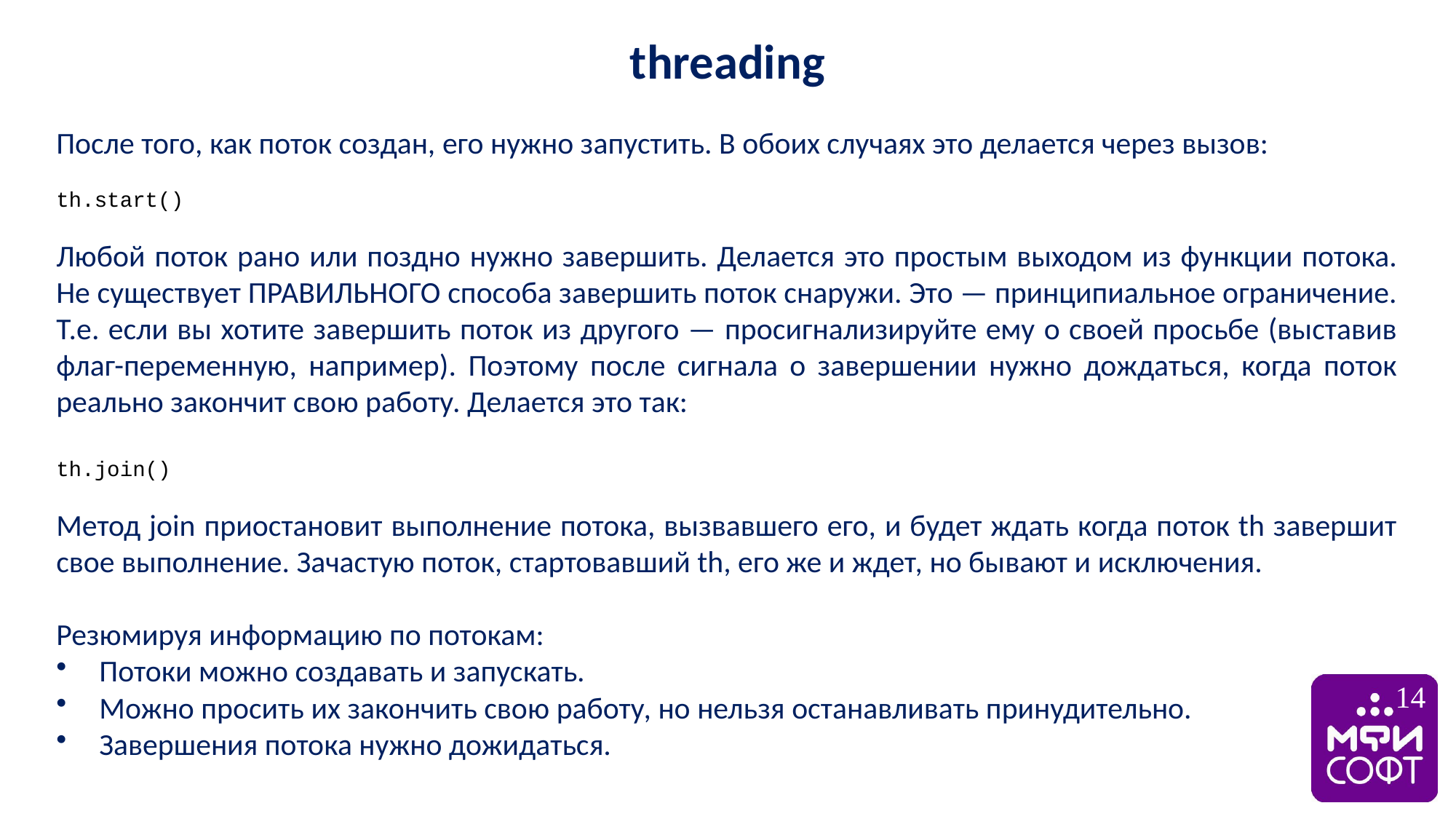

threading
После того, как поток создан, его нужно запустить. В обоих случаях это делается через вызов:

th.start()

Любой поток рано или поздно нужно завершить. Делается это простым выходом из функции потока. Не существует ПРАВИЛЬНОГО способа завершить поток снаружи. Это — принципиальное ограничение. Т.е. если вы хотите завершить поток из другого — просигнализируйте ему о своей просьбе (выставив флаг-переменную, например). Поэтому после сигнала о завершении нужно дождаться, когда поток реально закончит свою работу. Делается это так:

th.join()

Метод join приостановит выполнение потока, вызвавшего его, и будет ждать когда поток th завершит свое выполнение. Зачастую поток, стартовавший th, его же и ждет, но бывают и исключения.

Резюмируя информацию по потокам:
Потоки можно создавать и запускать.
Можно просить их закончить свою работу, но нельзя останавливать принудительно.
Завершения потока нужно дожидаться.